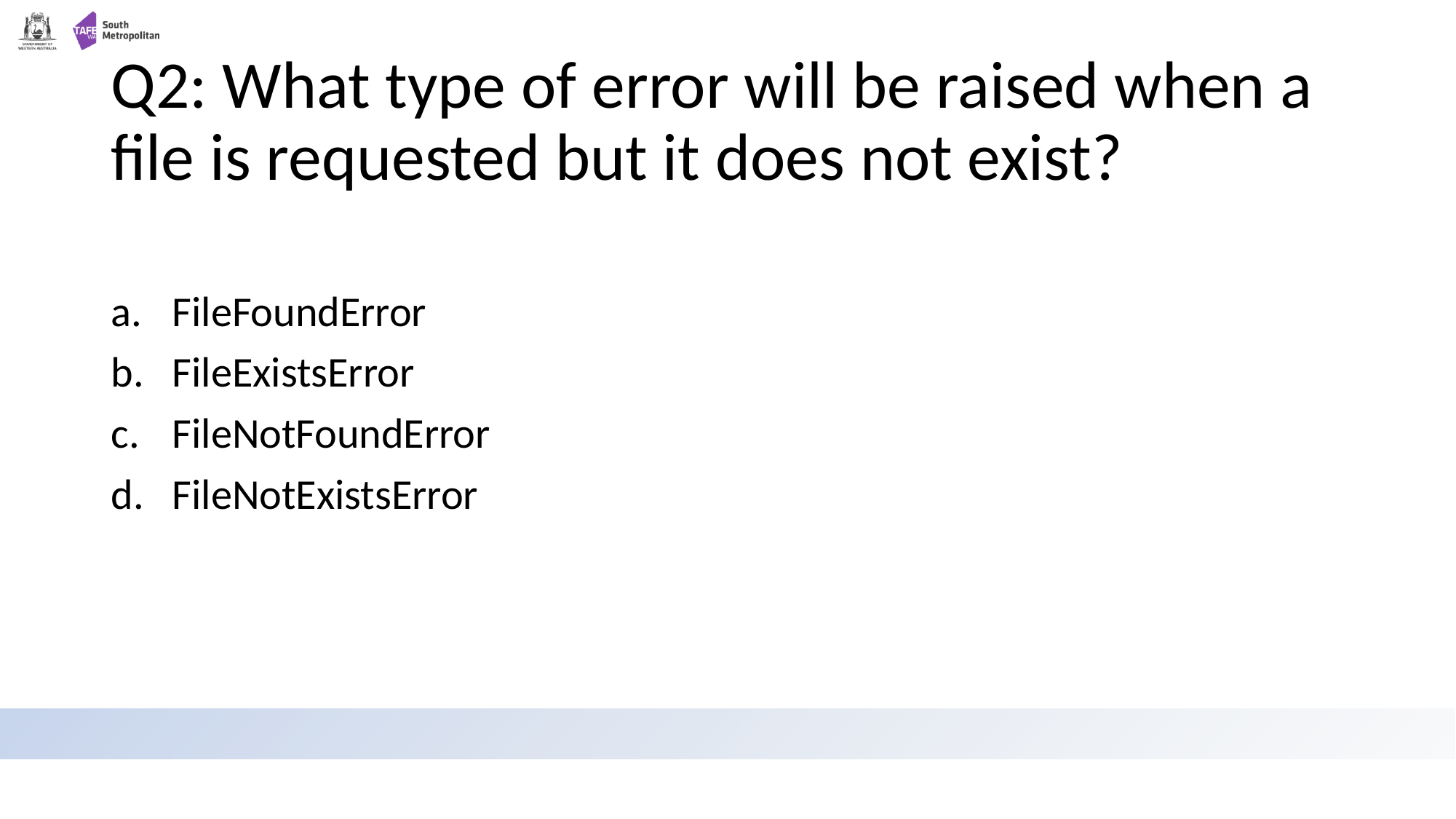

# Q2: What type of error will be raised when a file is requested but it does not exist?

FileFoundError
FileExistsError
FileNotFoundError
FileNotExistsError